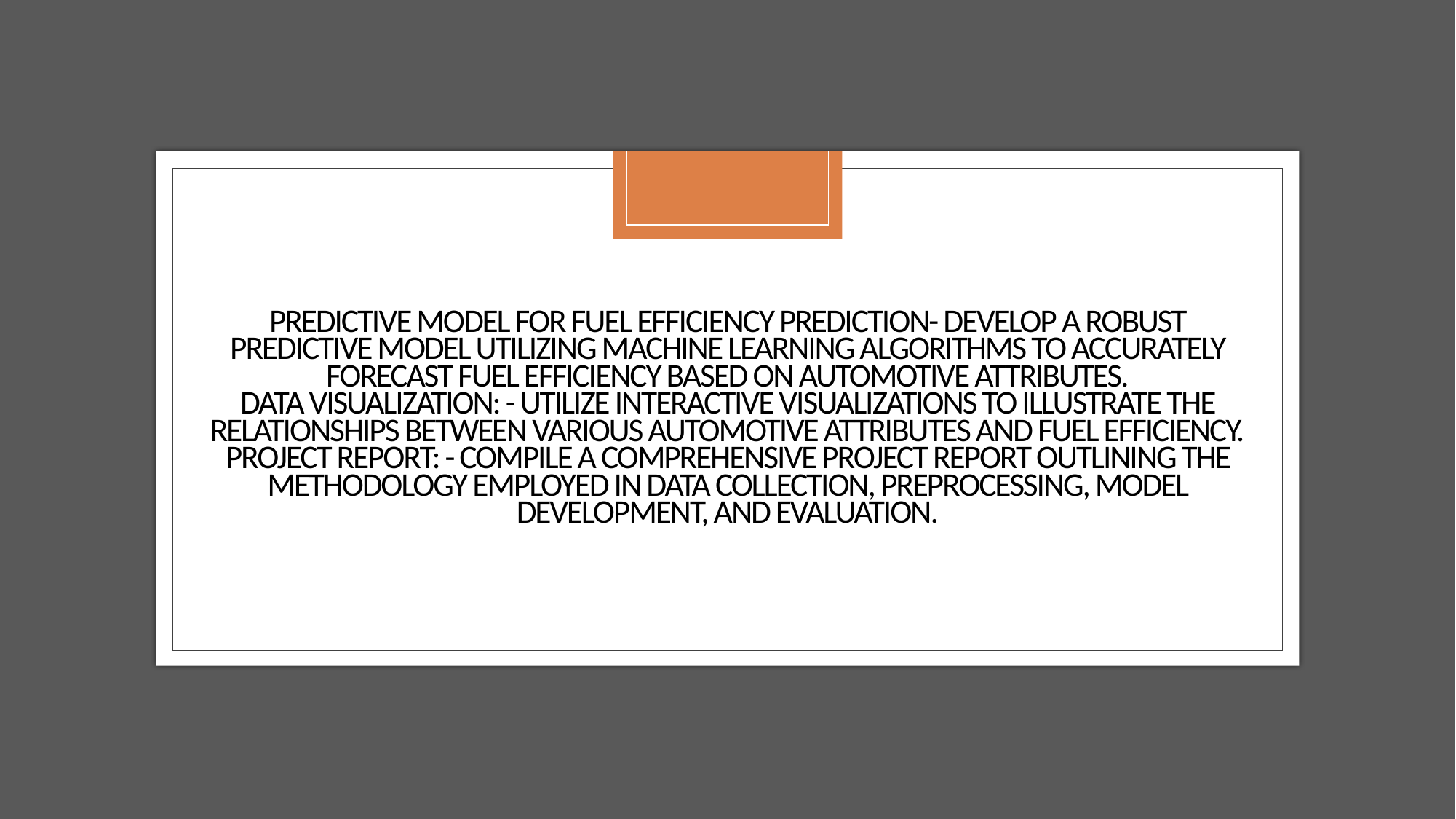

# Predictive Model for Fuel Efficiency Prediction- Develop a robust predictive model utilizing machine learning algorithms to accurately forecast fuel efficiency based on automotive attributes. Data Visualization: - Utilize interactive visualizations to illustrate the relationships between various automotive attributes and fuel efficiency. Project Report: - Compile a comprehensive project report outlining the methodology employed in data collection, preprocessing, model development, and evaluation.